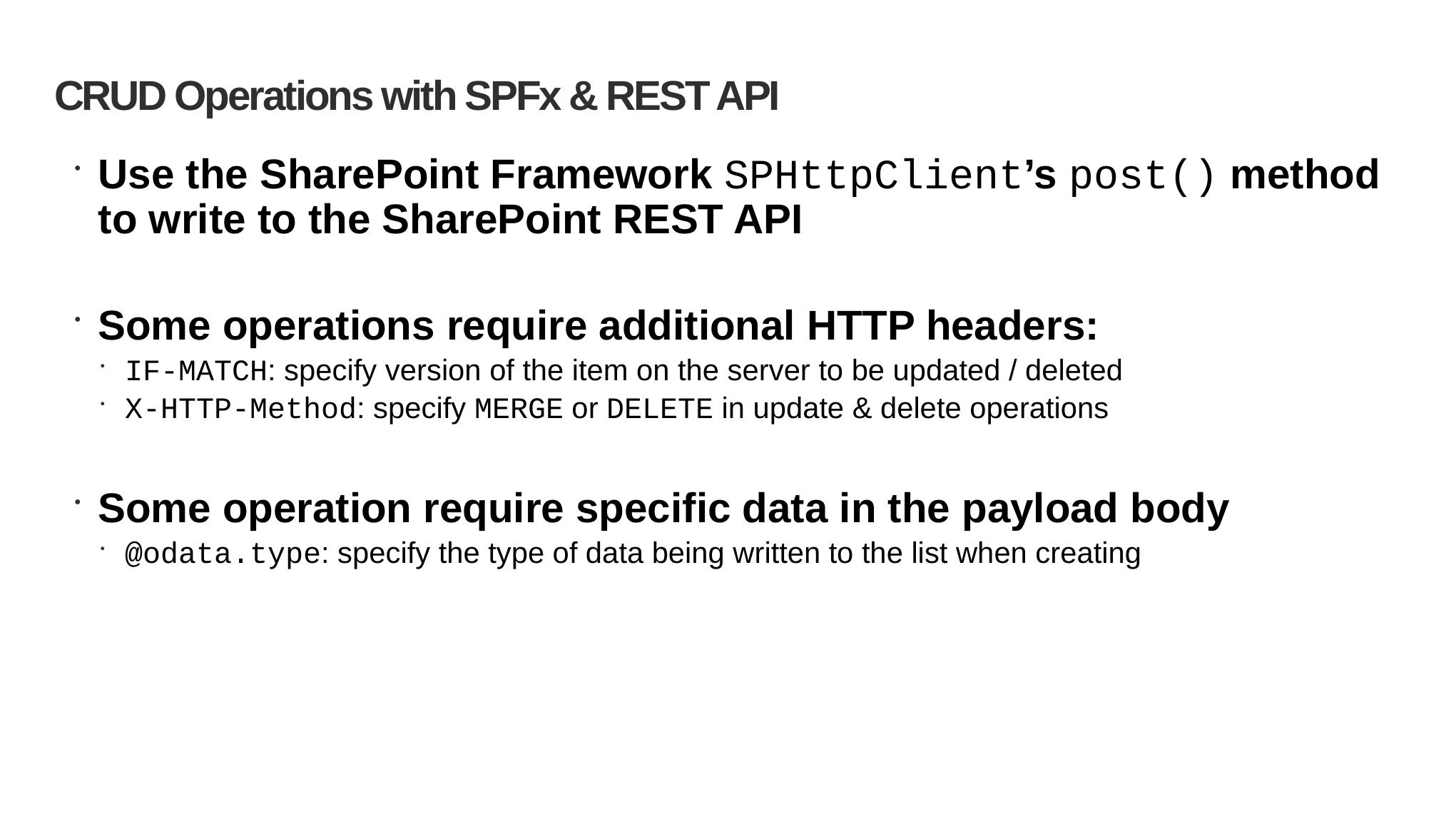

# CRUD Operations with SPFx & REST API
Use the SharePoint Framework SPHttpClient’s post() method to write to the SharePoint REST API

Some operations require additional HTTP headers:
IF-MATCH: specify version of the item on the server to be updated / deleted
X-HTTP-Method: specify MERGE or DELETE in update & delete operations

Some operation require specific data in the payload body
@odata.type: specify the type of data being written to the list when creating